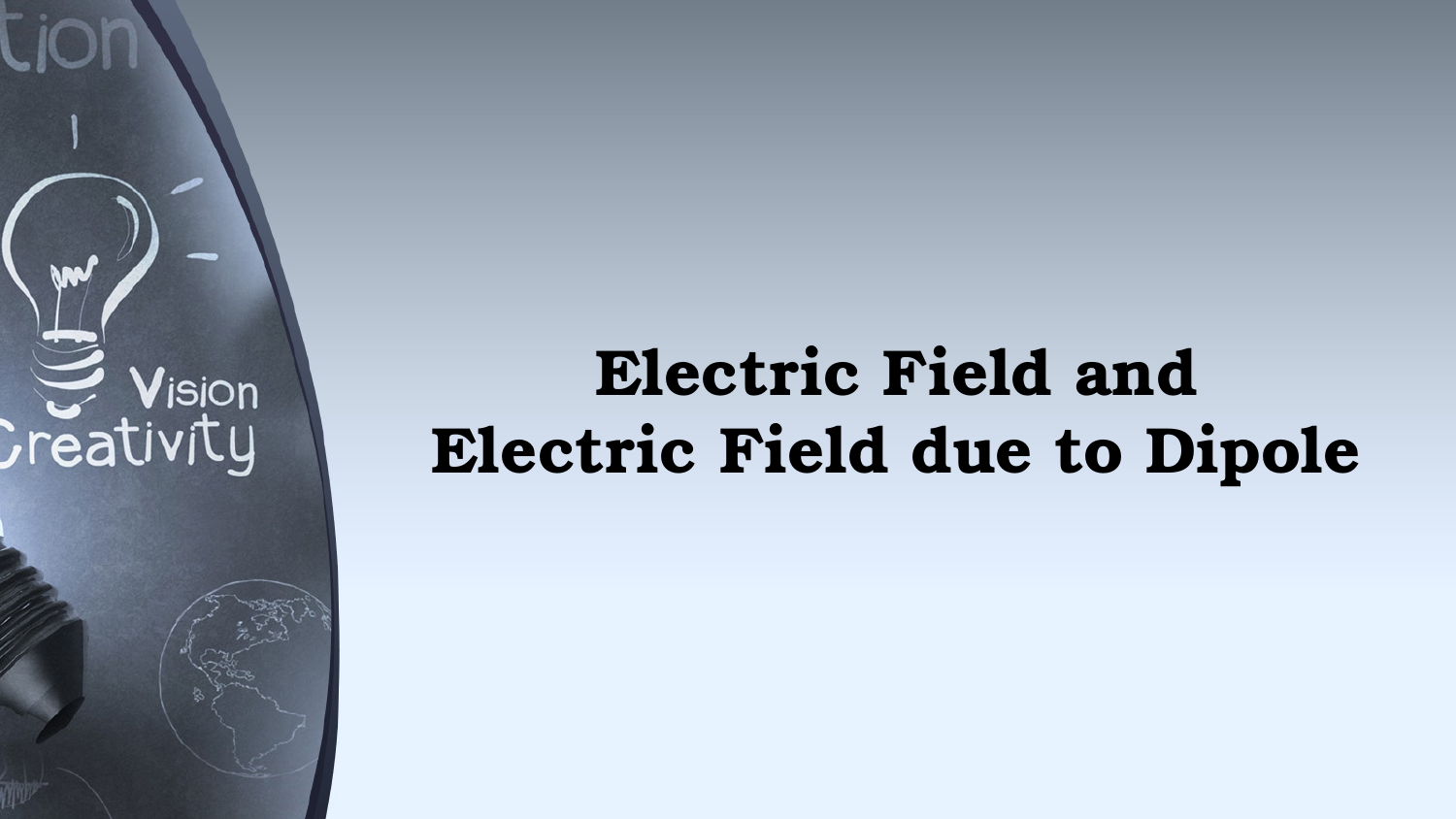

Electric Field and
Electric Field due to Dipole